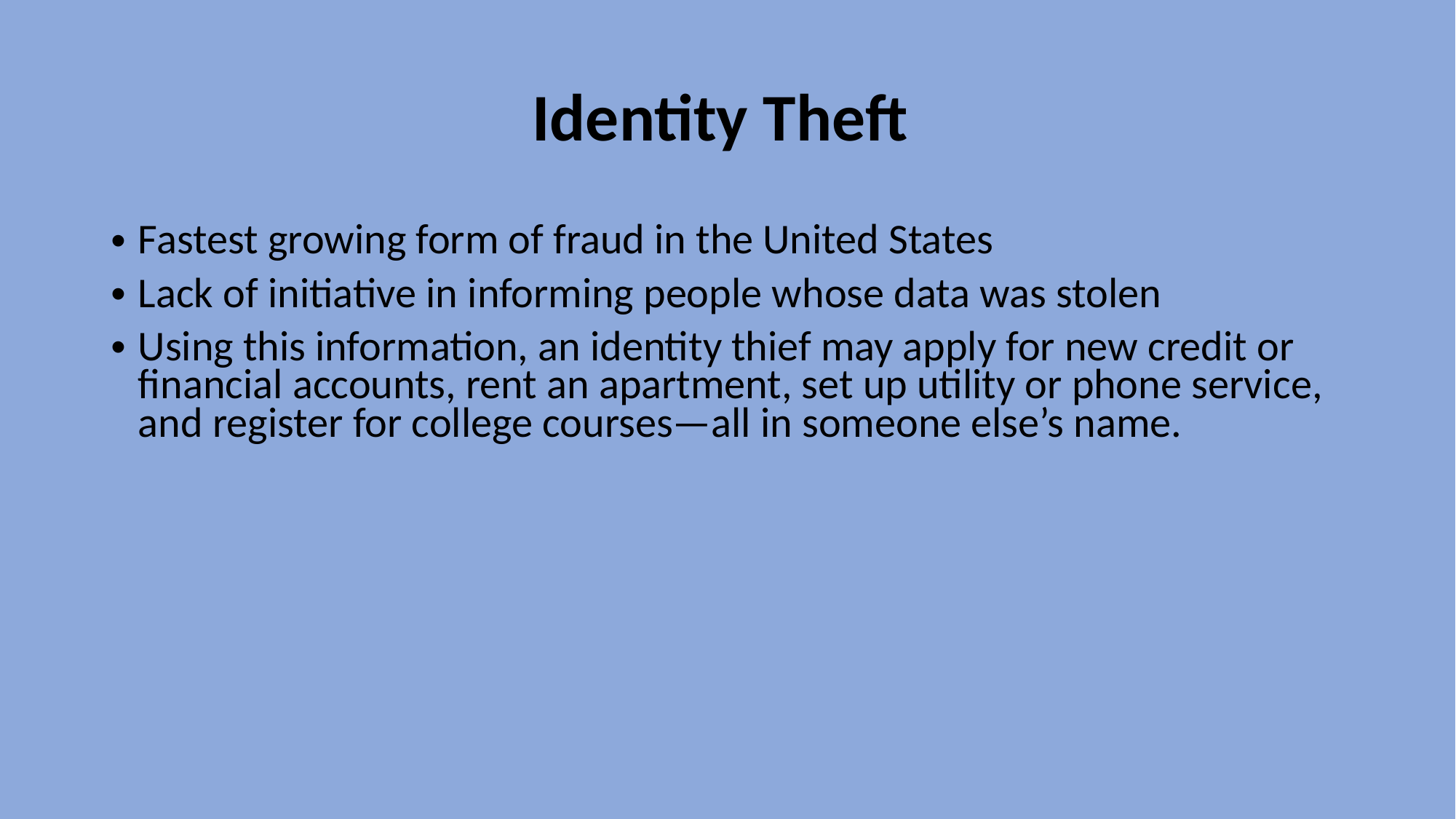

# Identity Theft
Fastest growing form of fraud in the United States
Lack of initiative in informing people whose data was stolen
Using this information, an identity thief may apply for new credit or financial accounts, rent an apartment, set up utility or phone service, and register for college courses—all in someone else’s name.